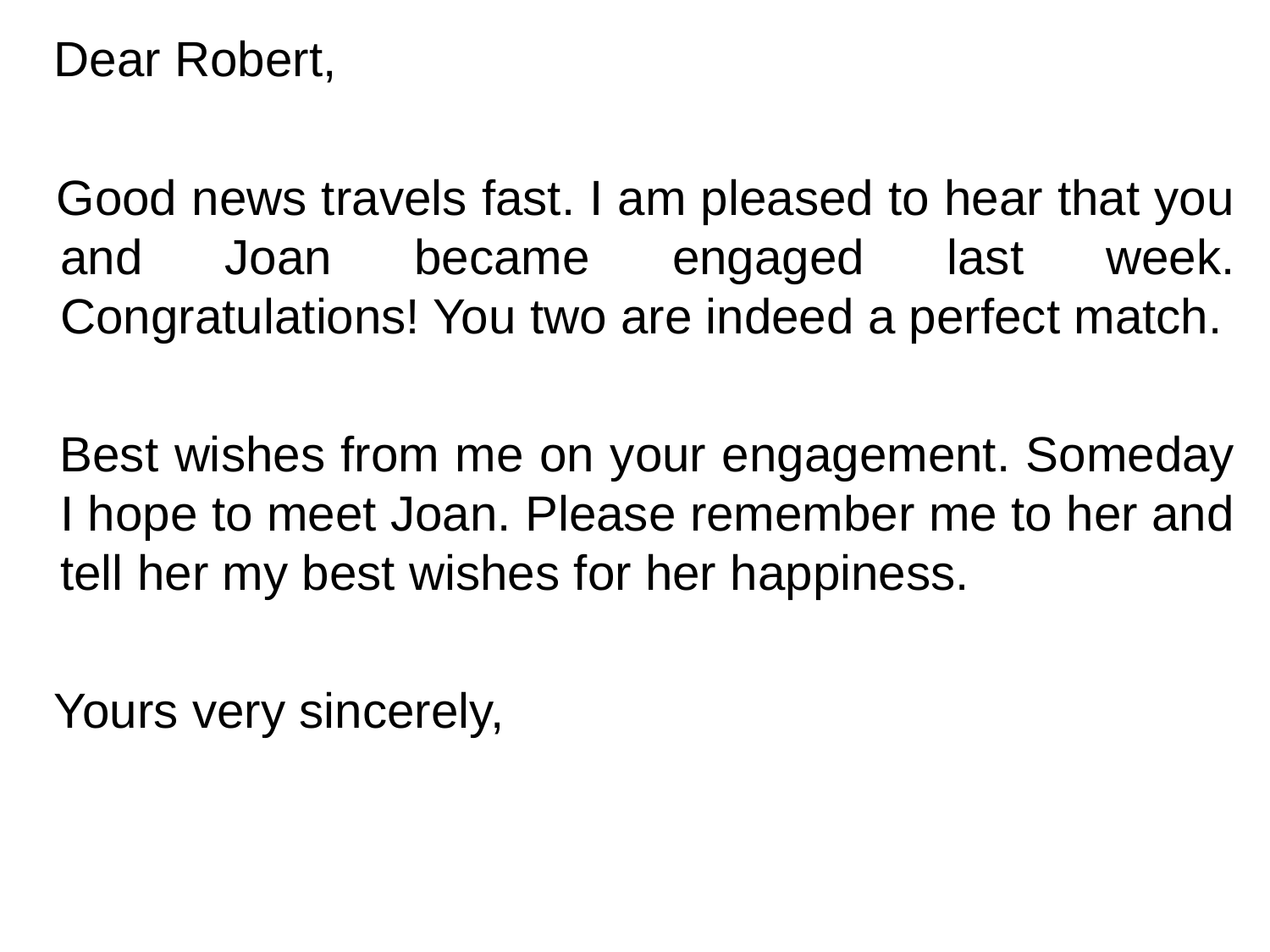

Dear Robert,

   Good news travels fast. I am pleased to hear that you and Joan became engaged last week. Congratulations! You two are indeed a perfect match.

   Best wishes from me on your engagement. Someday I hope to meet Joan. Please remember me to her and tell her my best wishes for her happiness.

   Yours very sincerely,